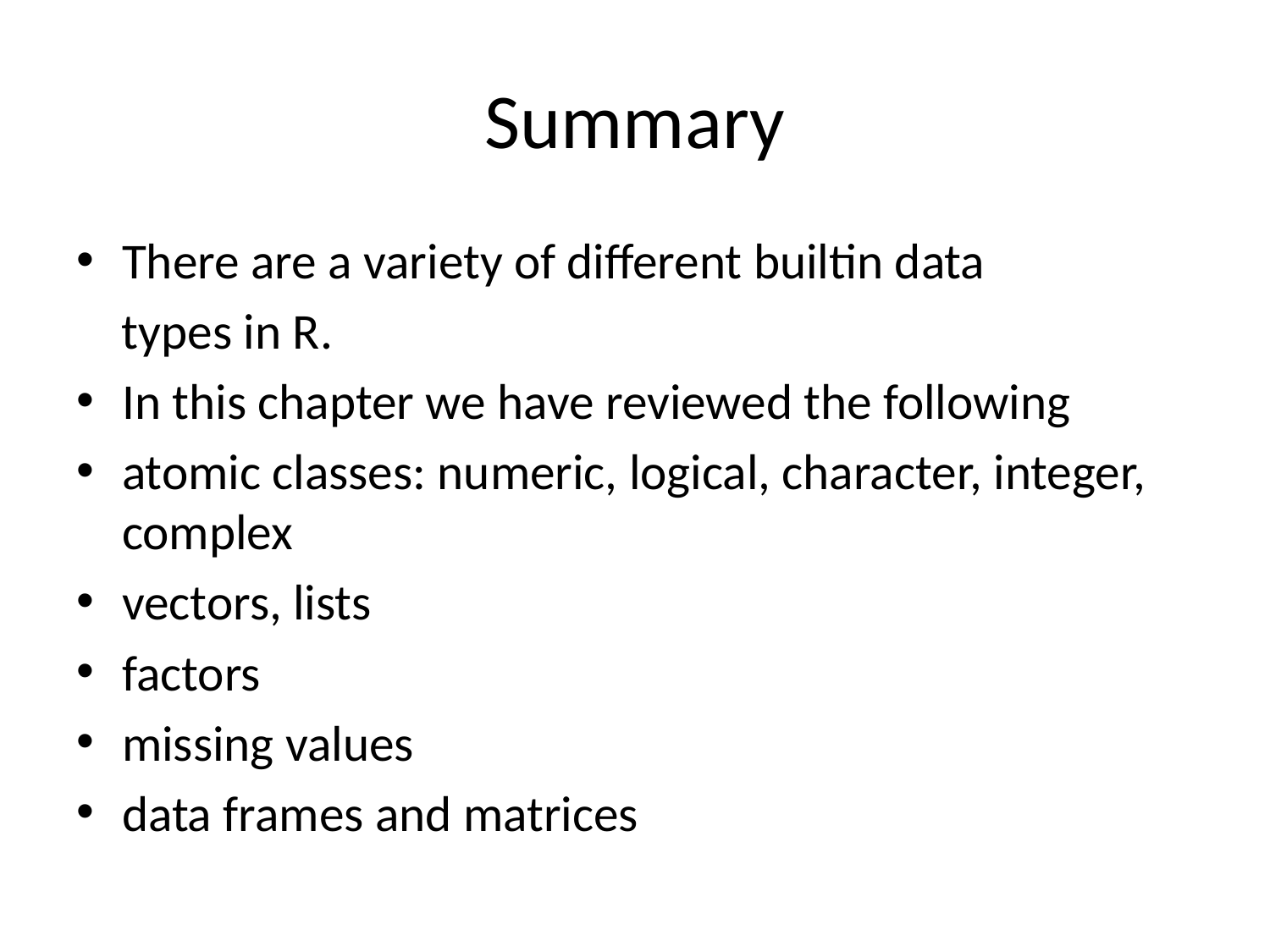

# Summary
There are a variety of different builtin data
    types in R.
In this chapter we have reviewed the following
atomic classes: numeric, logical, character, integer, complex
vectors, lists
factors
missing values
data frames and matrices